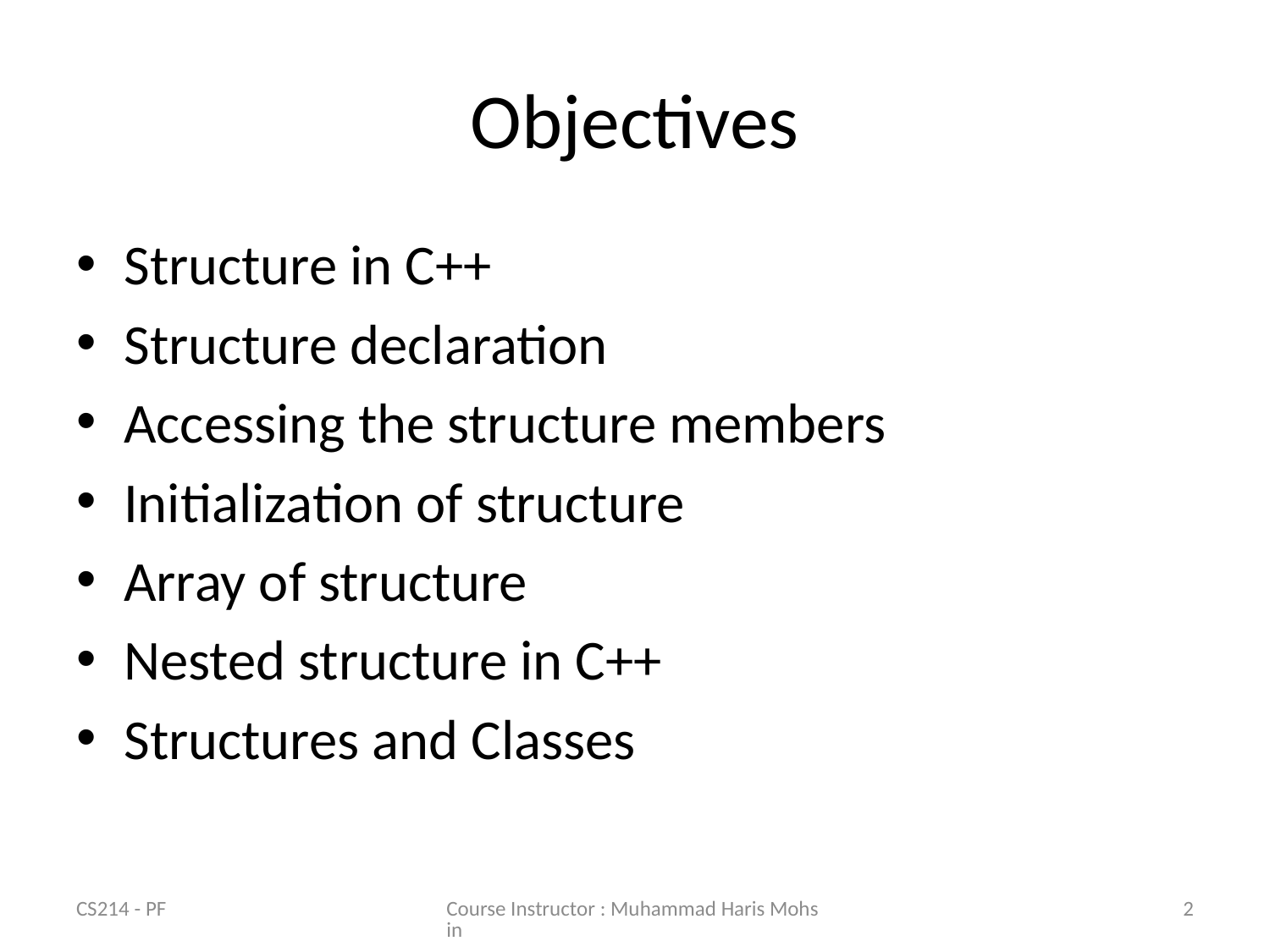

# Objectives
Structure in C++
Structure declaration
Accessing the structure members
Initialization of structure
Array of structure
Nested structure in C++
Structures and Classes

CS214 - PF
Course Instructor : Muhammad Haris Mohsin
2